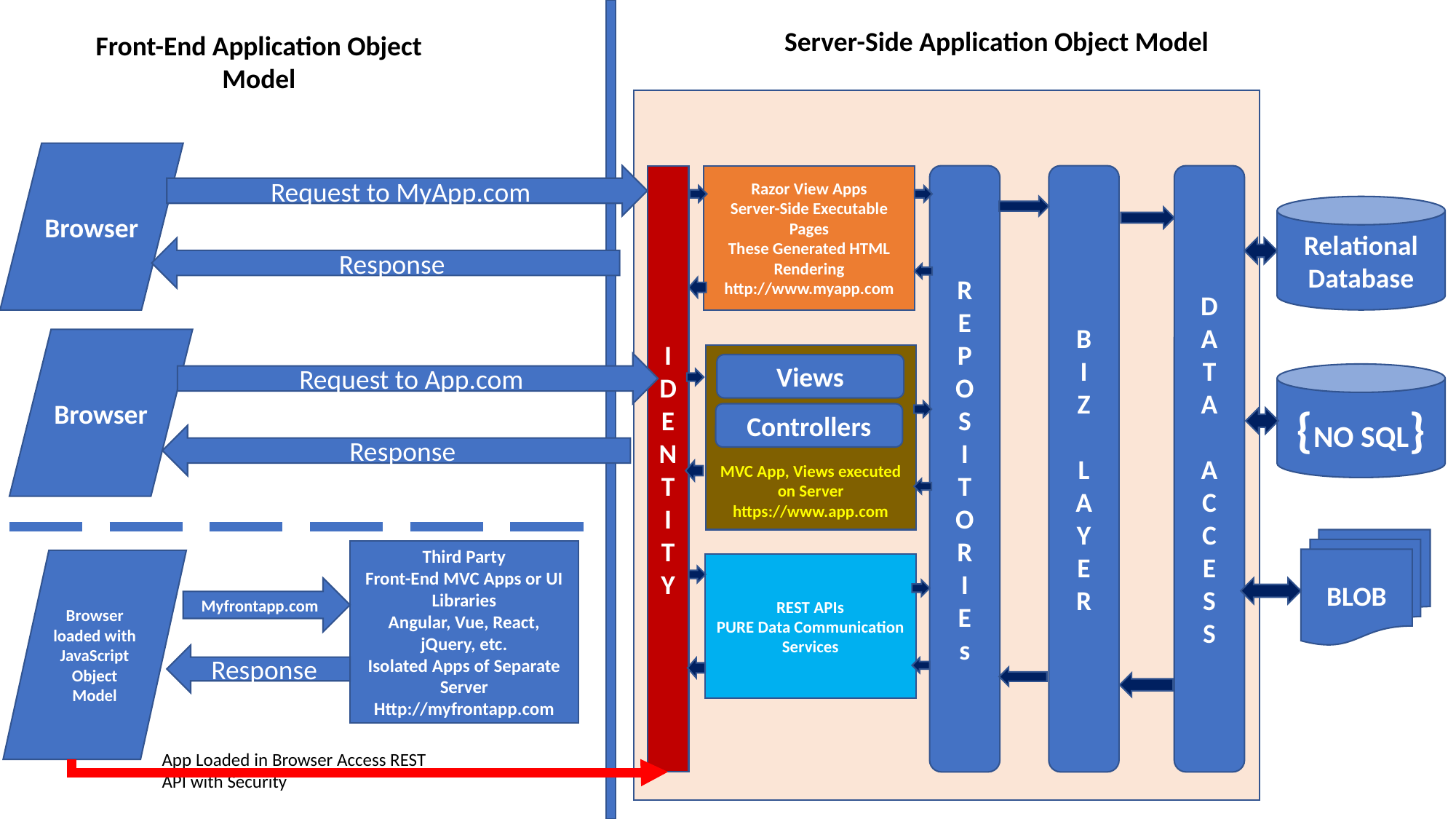

Server-Side Application Object Model
Front-End Application Object Model

Browser
Request to MyApp.com
I
D
E
N
T
I
T
Y
Razor View Apps
Server-Side Executable Pages
These Generated HTML Rendering
http://www.myapp.com
R
E
P
O
S
I
T
O
R
I
E
s
B
I
Z

L
A
Y
E
R
D
A
T
A

A
C
C
E
S
S

Relational Database

Response

Browser

Request to App.com
Views
{NO SQL}

Controllers

Response
MVC App, Views executed on Server
https://www.app.com

BLOB
Third Party
Front-End MVC Apps or UI Libraries
Angular, Vue, React, jQuery, etc.
Isolated Apps of Separate Server
Http://myfrontapp.com
Browser loaded with JavaScript Object Model
REST APIs
PURE Data Communication Services

Myfrontapp.com

Response

App Loaded in Browser Access REST API with Security